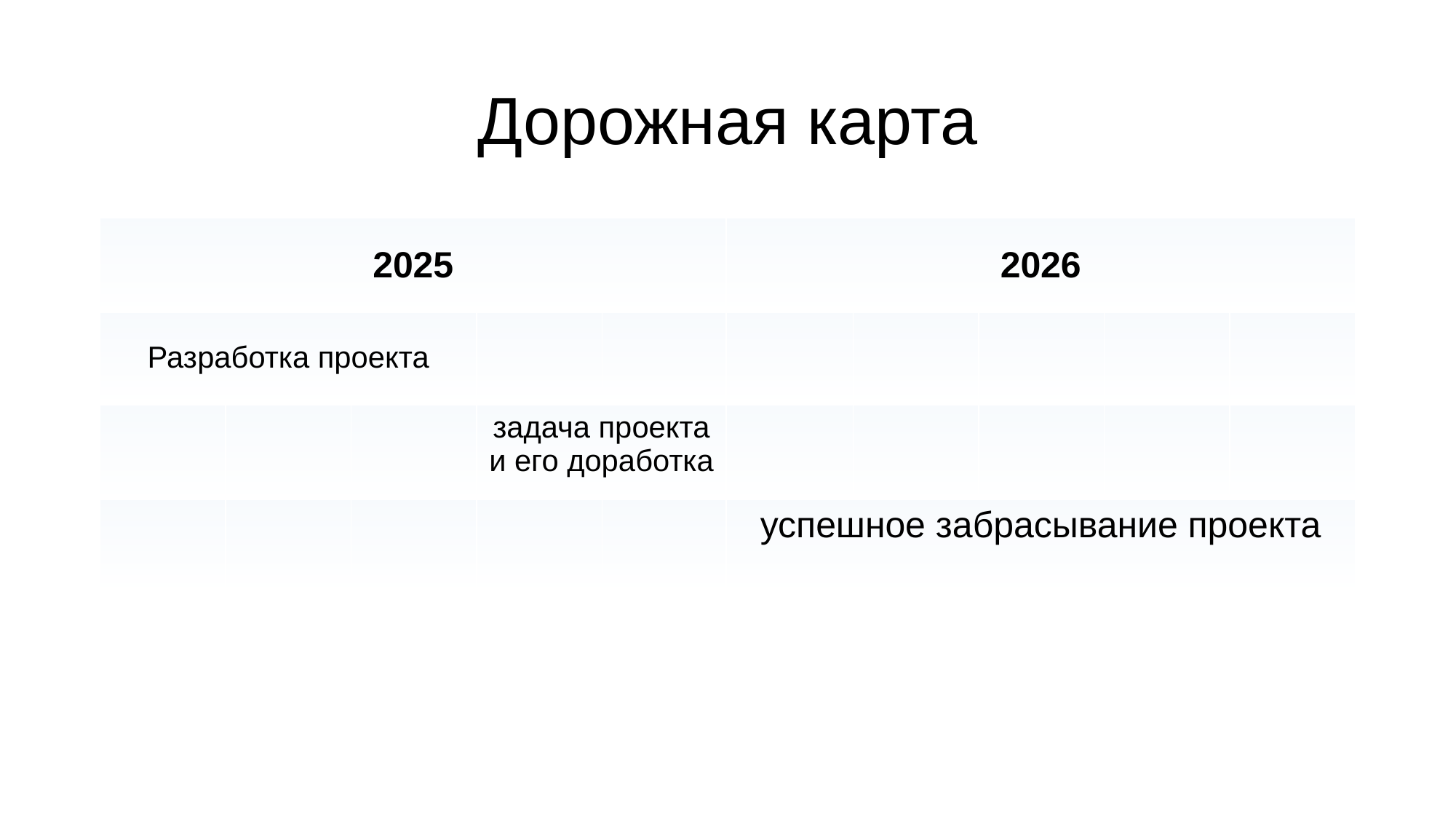

# Дорожная карта
| 2025 |  |  |  |  | 2026 |  |  |  |  |
| --- | --- | --- | --- | --- | --- | --- | --- | --- | --- |
| Разработка проекта |  |  |  |  |  |  |  |  |  |
|  |  |  | задача проекта и его доработка |  |  |  |  |  |  |
|  |  |  |  |  | успешное забрасывание проекта |  |  |  |  |